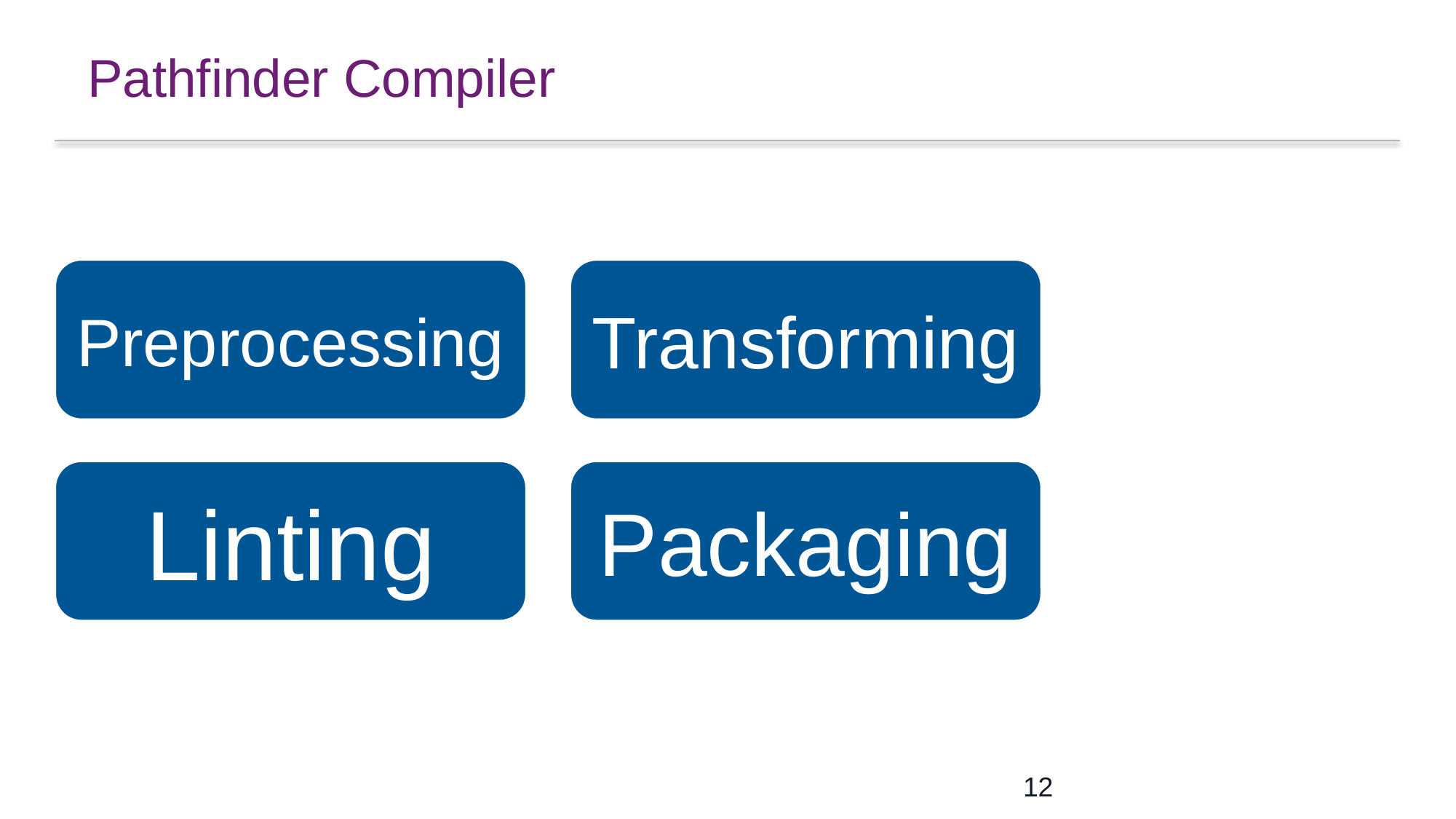

# Pathfinder Compiler

Preprocessing
Transforming
Linting
Packaging
12